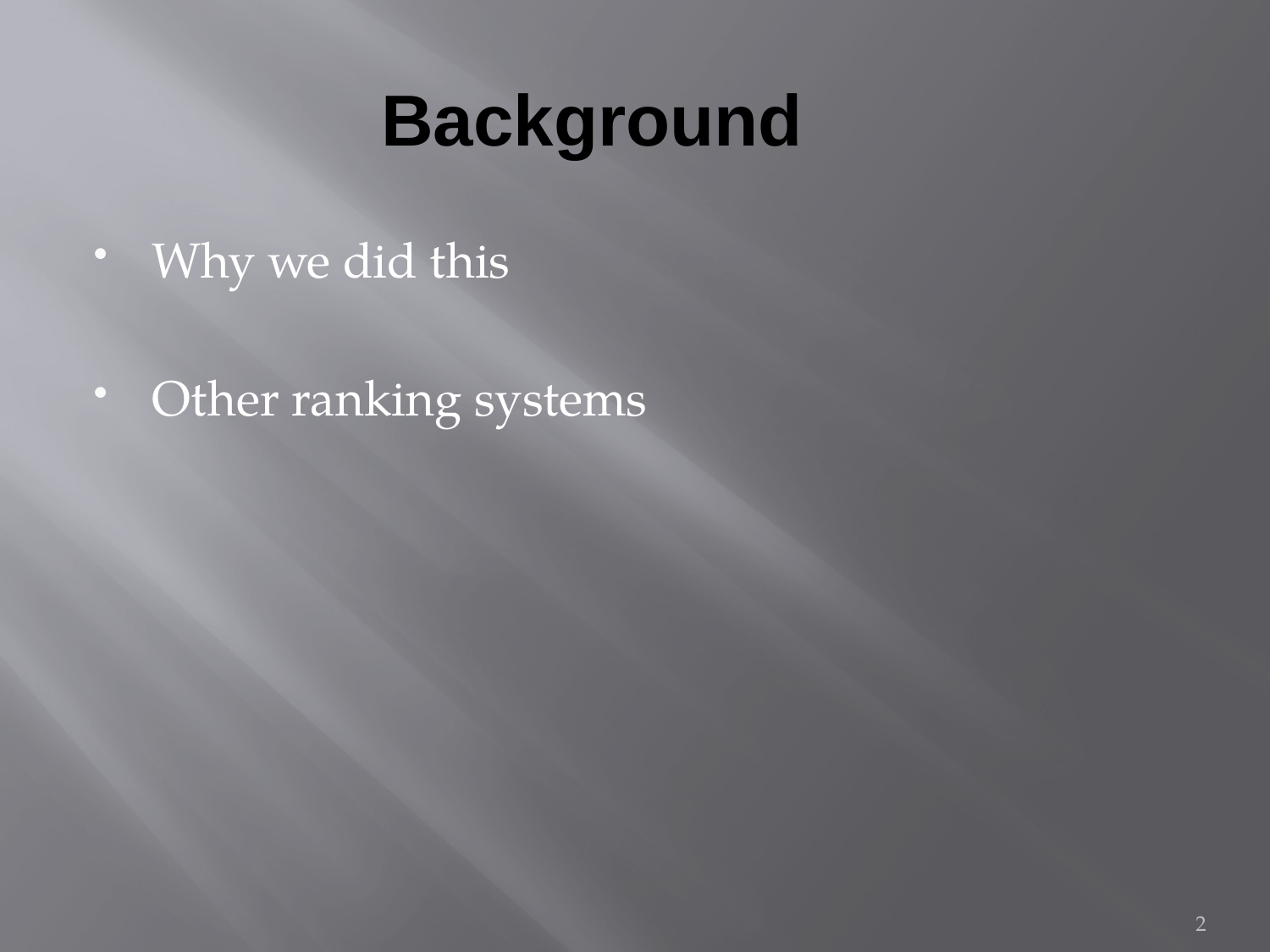

# Background
Why we did this

Other ranking systems
2